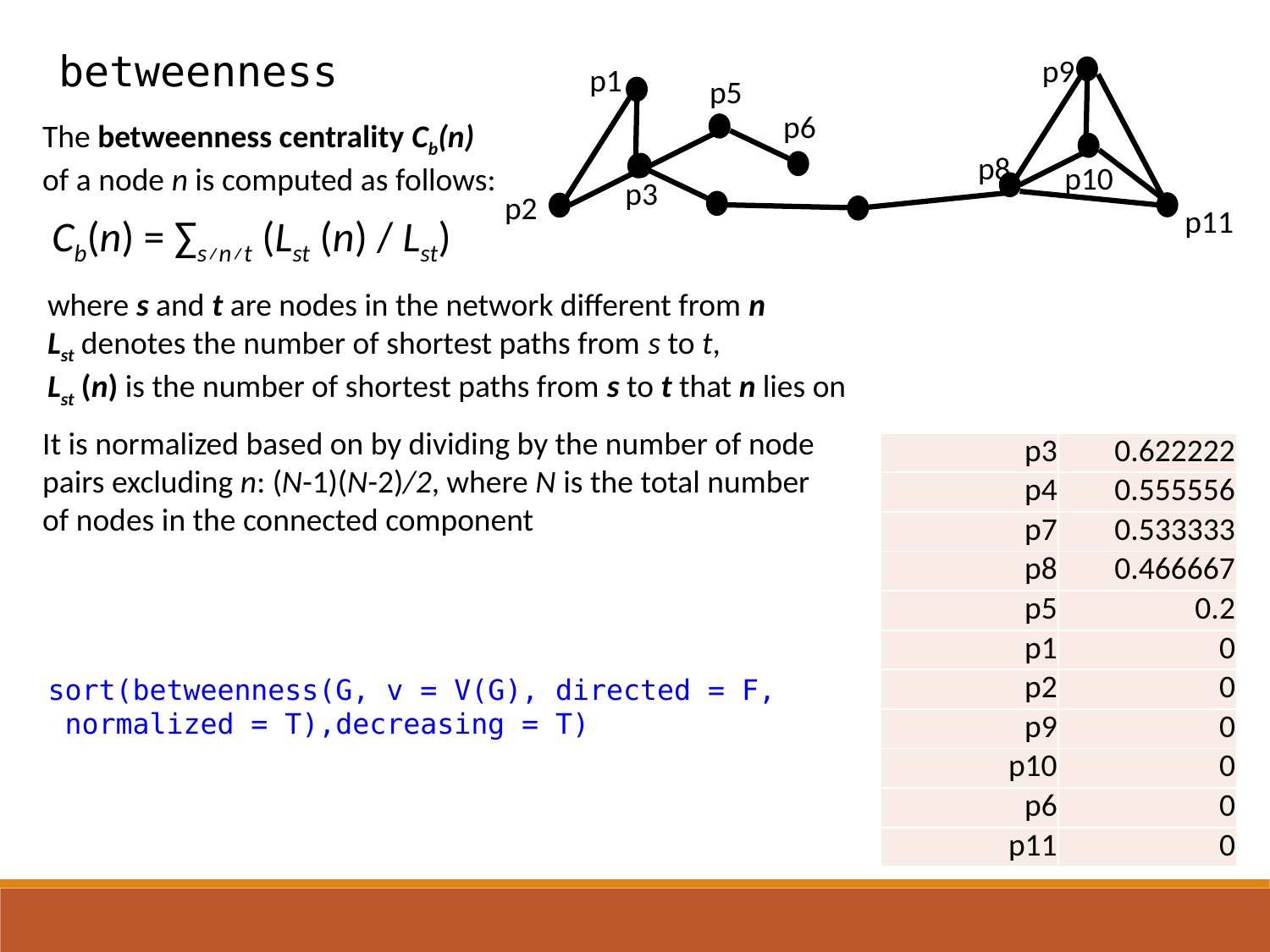

betweenness
p9
p1

p5

p6
The betweenness centrality Cb(n)
of a node n is computed as follows:

p8
p10
p3
p2
p11

Cb(n) = ∑s≠n≠t (Lst (n) / Lst)
where s and t are nodes in the network different from n
Lst denotes the number of shortest paths from s to t,
Lst (n) is the number of shortest paths from s to t that n lies on
It is normalized based on by dividing by the number of node
pairs excluding n: (N-1)(N-2)/2, where N is the total number
of nodes in the connected component
| p3 | 0.622222 |
| --- | --- |
| p4 | 0.555556 |
| p7 | 0.533333 |
| p8 | 0.466667 |
| p5 | 0.2 |
| p1 | 0 |
| p2 | 0 |
| p9 | 0 |
| p10 | 0 |
| p6 | 0 |
| p11 | 0 |
sort(betweenness(G, v = V(G), directed = F,
 normalized = T),decreasing = T)